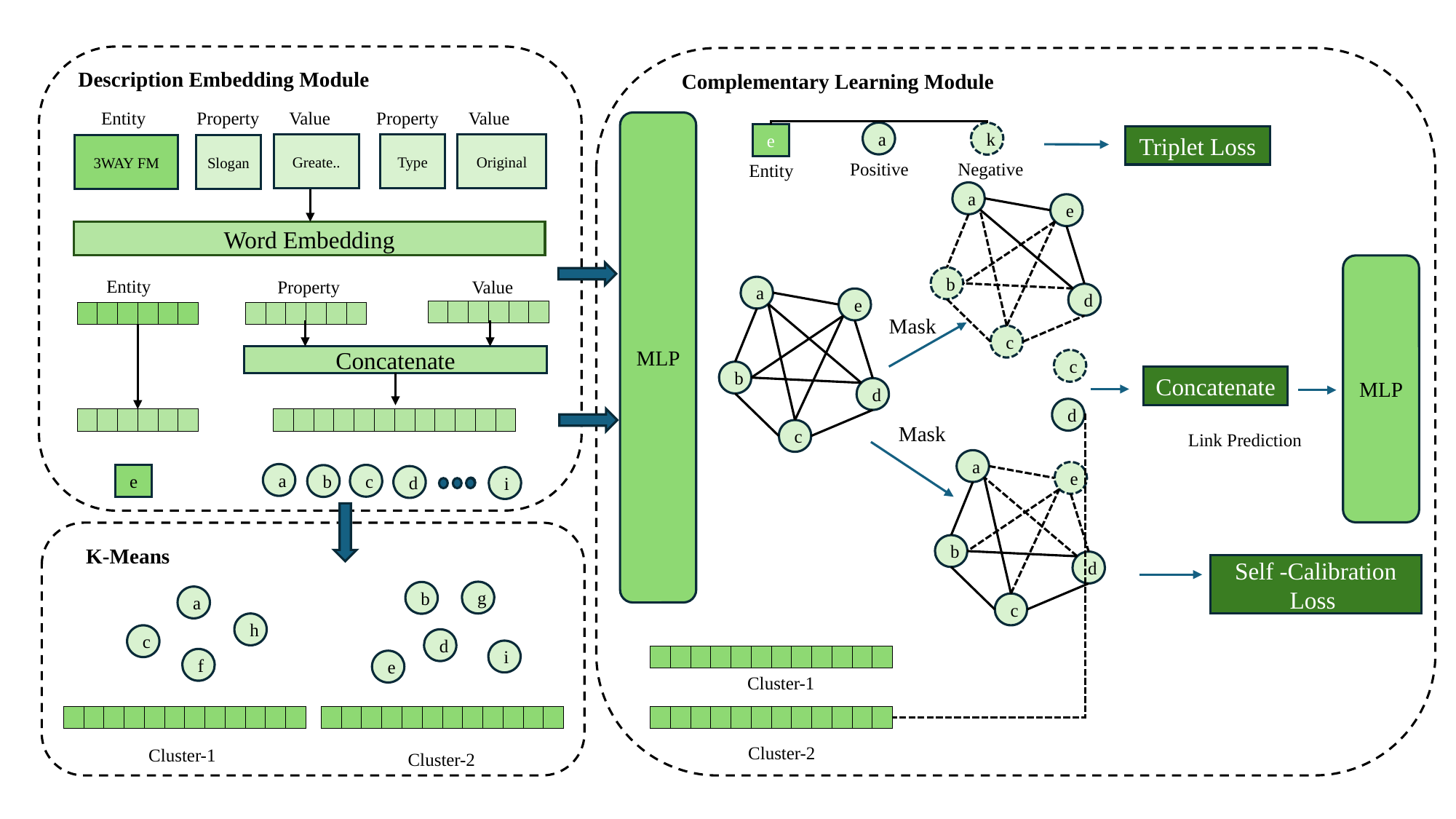

Description Embedding Module
Complementary Learning Module
Value
Value
Property
Entity
Property
MLP
a
k
e
Triplet Loss
Greate..
Original
Type
3WAY FM
Slogan
Negative
Positive
Entity
a
e
Word Embedding
MLP

b
Entity
Value
Property
a
d
e
|  |  |  |  |  |  |
| --- | --- | --- | --- | --- | --- |
|  |  |  |  |  |  |
| --- | --- | --- | --- | --- | --- |
|  |  |  |  |  |  |
| --- | --- | --- | --- | --- | --- |
Mask
c
Concatenate
c
b
Concatenate
d
d

|  |  |  |  |  |  |
| --- | --- | --- | --- | --- | --- |
|  |  |  |  |  |  |
| --- | --- | --- | --- | --- | --- |
|  |  |  |  |  |  |
| --- | --- | --- | --- | --- | --- |
Mask
c
Link Prediction
a
e
a
c
e
b
d
i

b
K-Means
d
Self -Calibration Loss
g
b
a
c
h
c
d
i
|  |  |  |  |  |  |
| --- | --- | --- | --- | --- | --- |
|  |  |  |  |  |  |
| --- | --- | --- | --- | --- | --- |
f
e
Cluster-1
|  |  |  |  |  |  |
| --- | --- | --- | --- | --- | --- |
|  |  |  |  |  |  |
| --- | --- | --- | --- | --- | --- |
|  |  |  |  |  |  |
| --- | --- | --- | --- | --- | --- |
|  |  |  |  |  |  |
| --- | --- | --- | --- | --- | --- |
|  |  |  |  |  |  |
| --- | --- | --- | --- | --- | --- |
|  |  |  |  |  |  |
| --- | --- | --- | --- | --- | --- |
Cluster-2
Cluster-1
Cluster-2